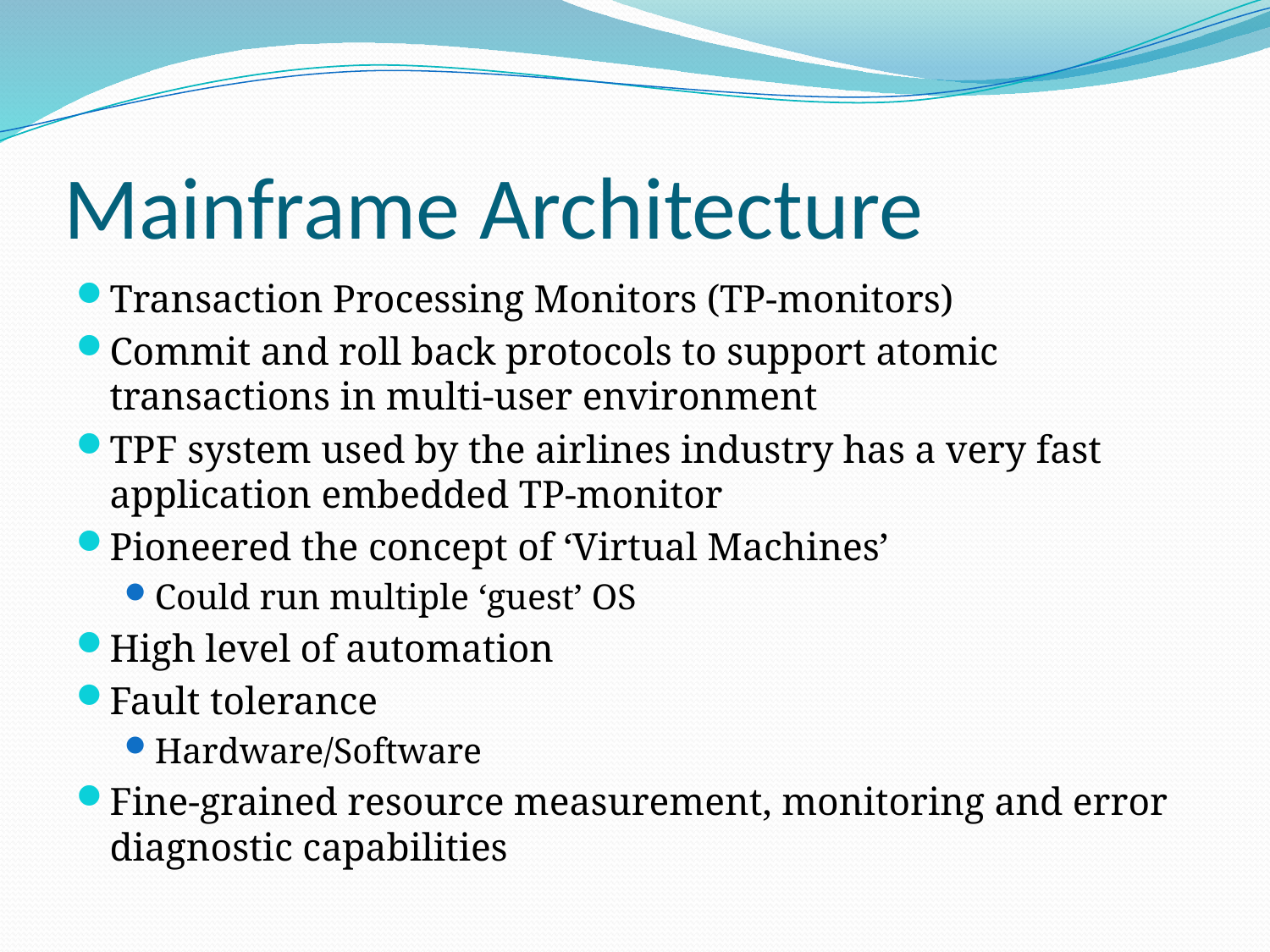

# Mainframe Architecture
Transaction Processing Monitors (TP-monitors)
Commit and roll back protocols to support atomic transactions in multi-user environment
TPF system used by the airlines industry has a very fast application embedded TP-monitor
Pioneered the concept of ‘Virtual Machines’
Could run multiple ‘guest’ OS
High level of automation
Fault tolerance
Hardware/Software
Fine-grained resource measurement, monitoring and error diagnostic capabilities